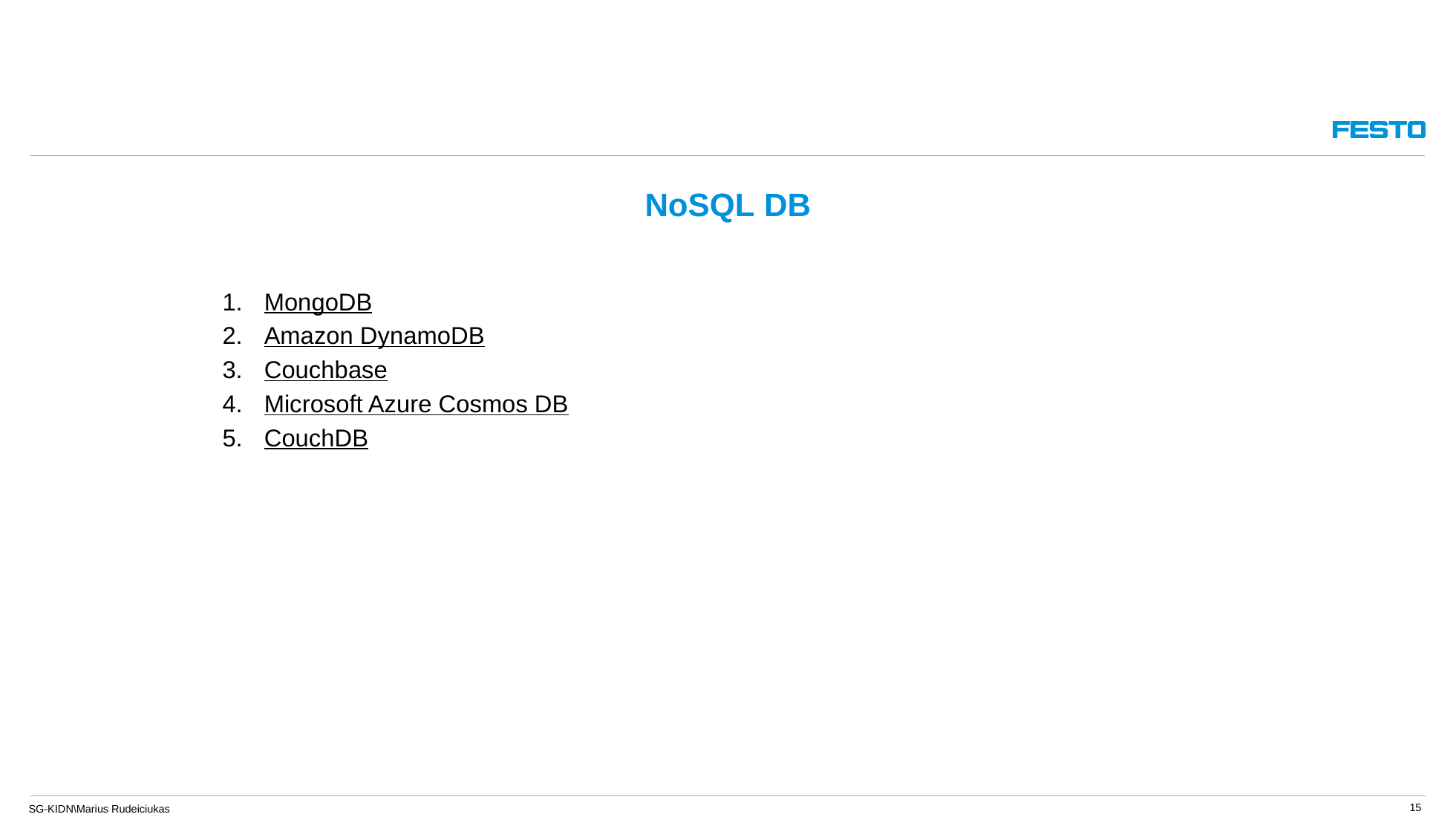

15
# NoSQL DB

MongoDB
Amazon DynamoDB
Couchbase
Microsoft Azure Cosmos DB
CouchDB